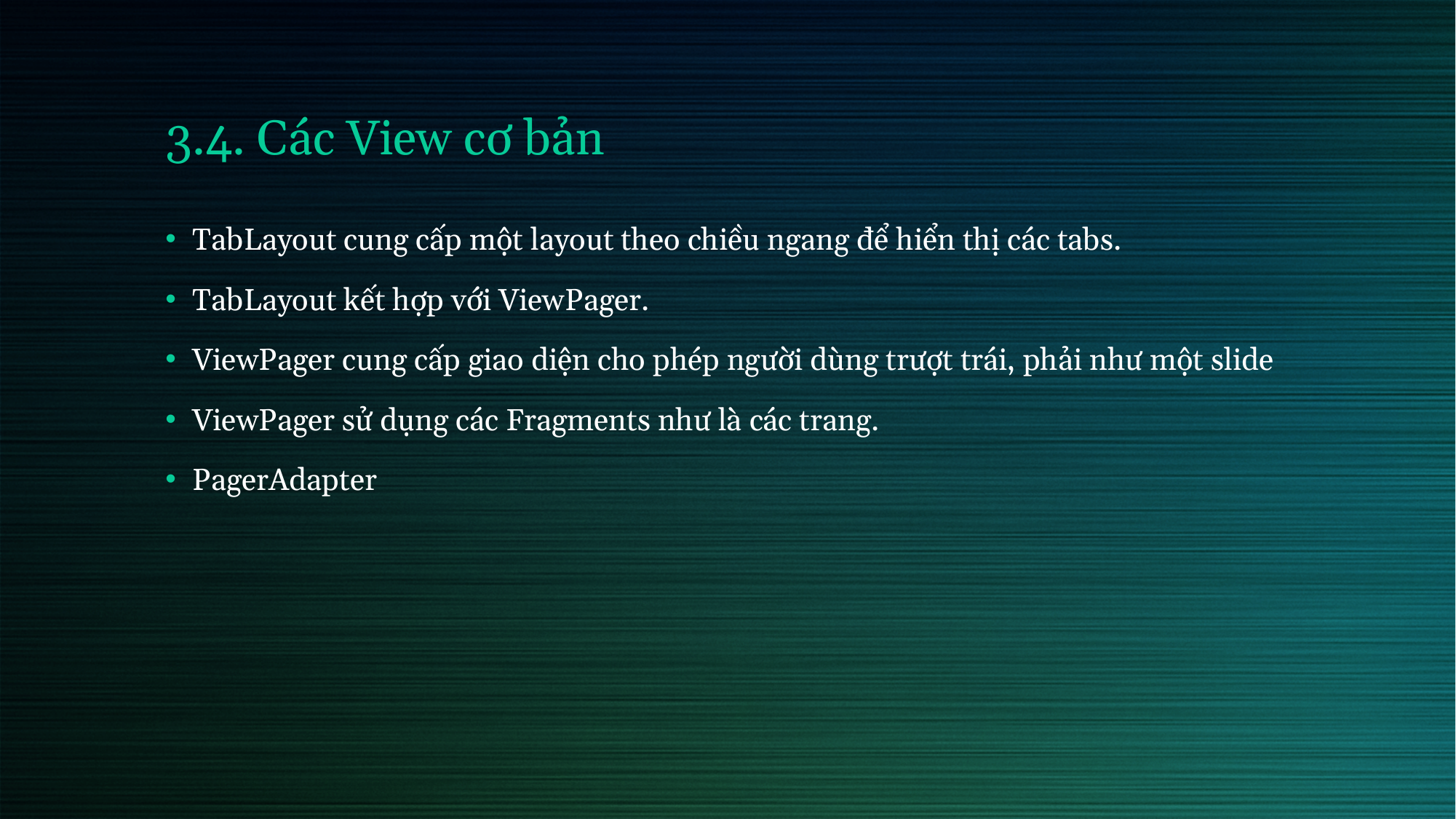

# 3.4. Các View cơ bản
TabLayout cung cấp một layout theo chiều ngang để hiển thị các tabs.
TabLayout kết hợp với ViewPager.
ViewPager cung cấp giao diện cho phép người dùng trượt trái, phải như một slide
ViewPager sử dụng các Fragments như là các trang.
PagerAdapter